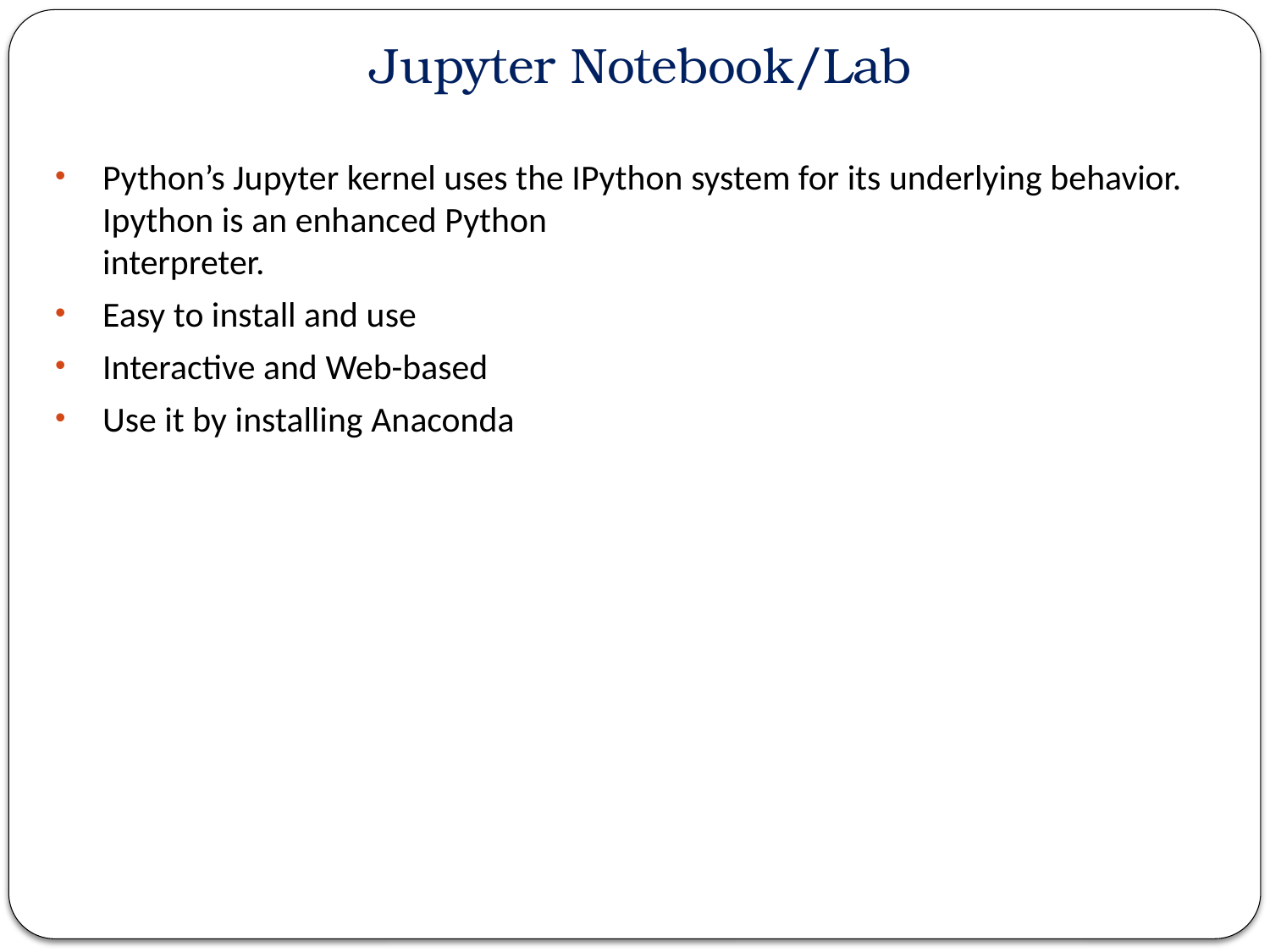

# Jupyter Notebook/Lab
Python’s Jupyter kernel uses the IPython system for its underlying behavior. Ipython is an enhanced Python
interpreter.
Easy to install and use
Interactive and Web-based
Use it by installing Anaconda